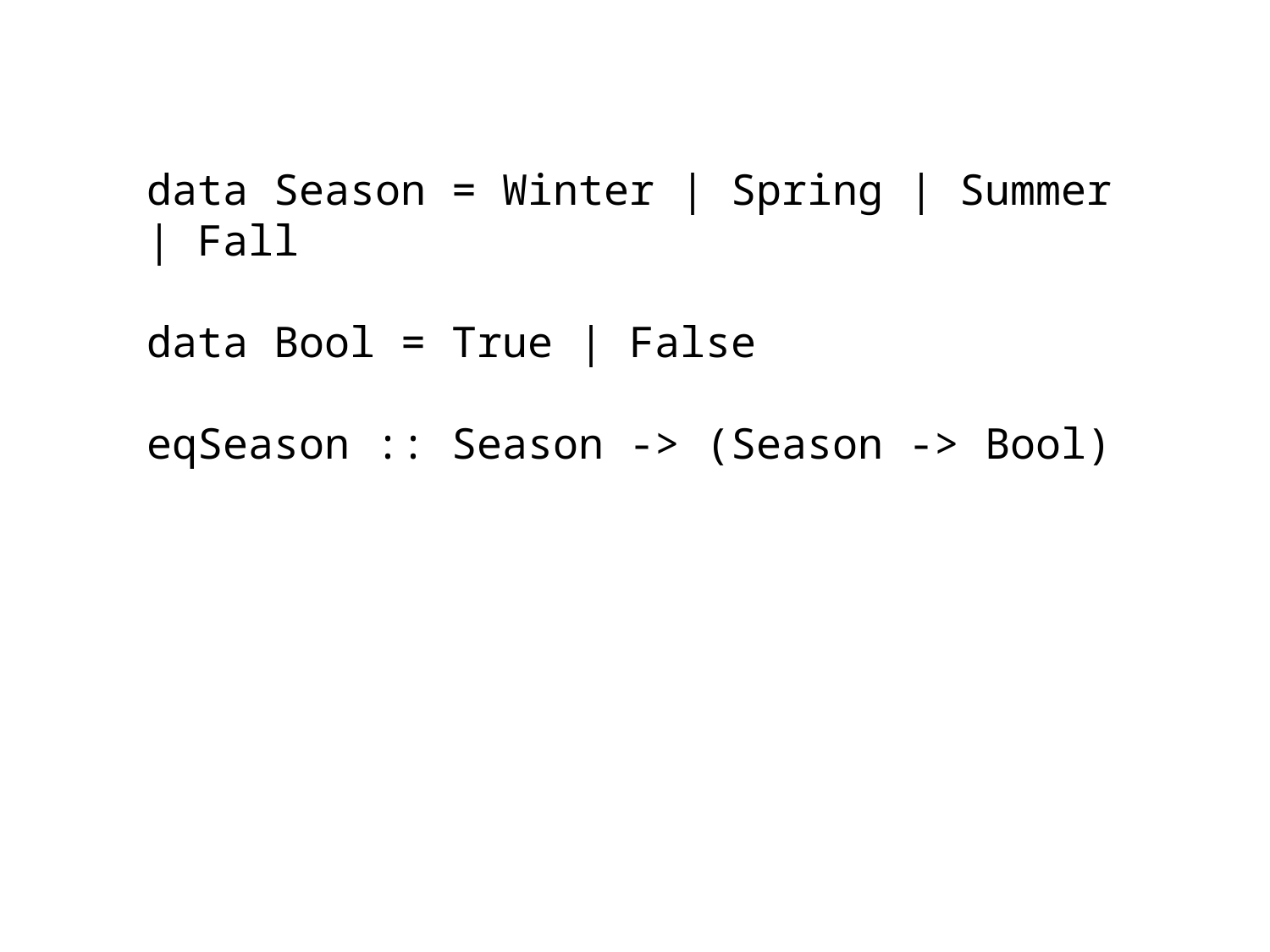

data Season = Winter | Spring | Summer | Fall

data Bool = True | False

eqSeason :: Season -> (Season -> Bool)